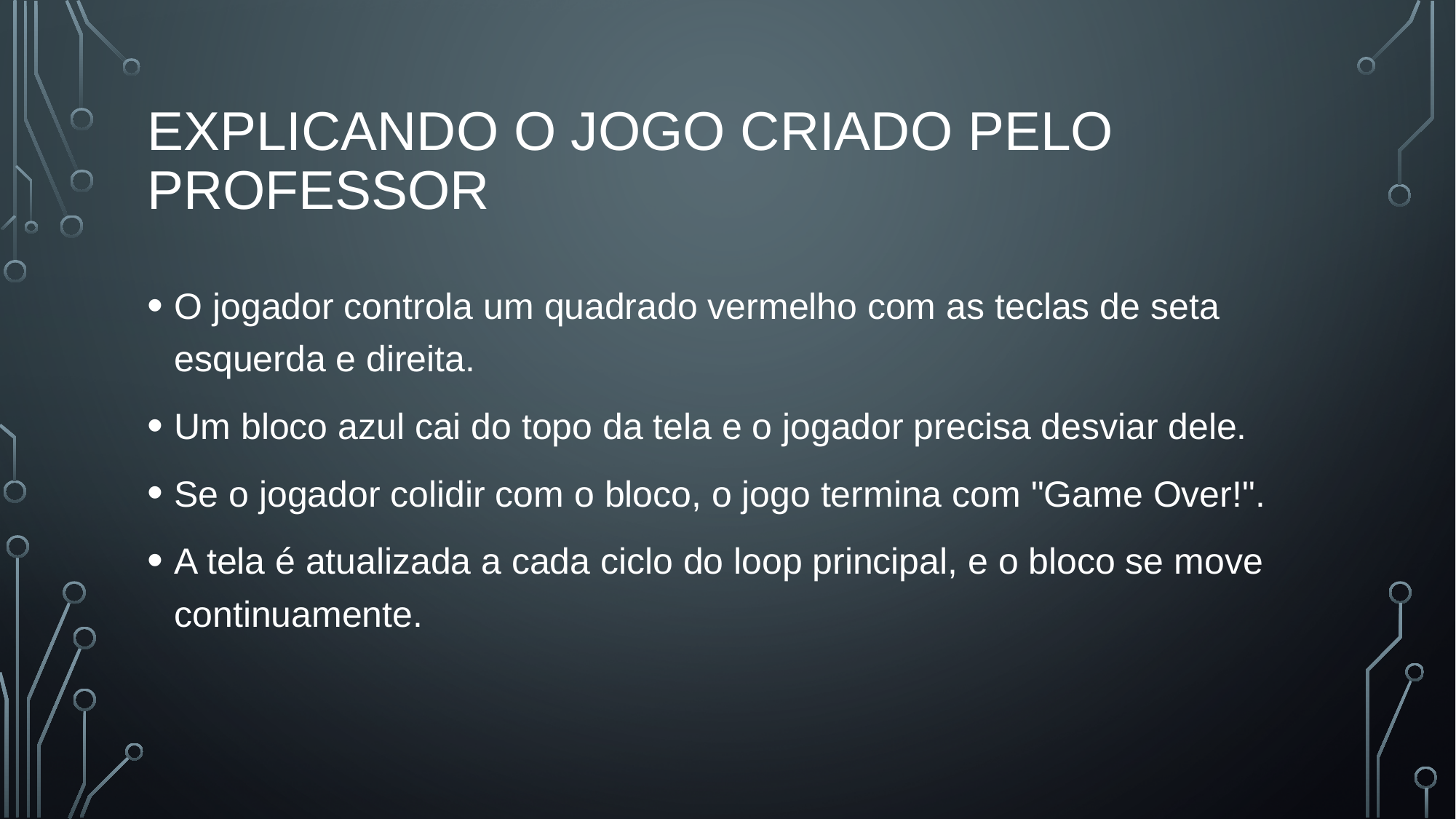

# Explicando o jogo criado pelo professor
O jogador controla um quadrado vermelho com as teclas de seta esquerda e direita.
Um bloco azul cai do topo da tela e o jogador precisa desviar dele.
Se o jogador colidir com o bloco, o jogo termina com "Game Over!".
A tela é atualizada a cada ciclo do loop principal, e o bloco se move continuamente.